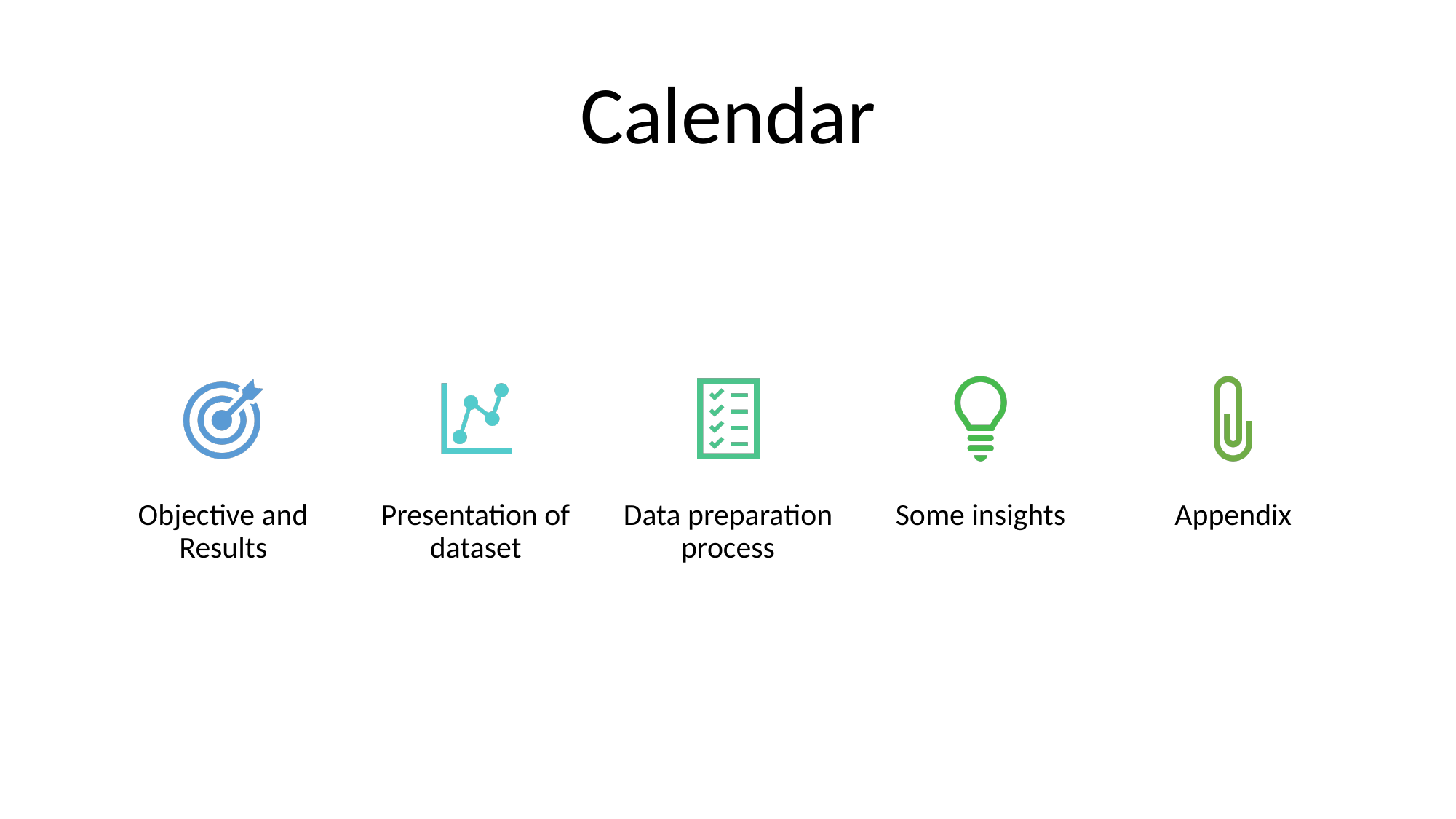

# Calendar
Objective and Results
Presentation of dataset
Data preparation process
Some insights
Appendix